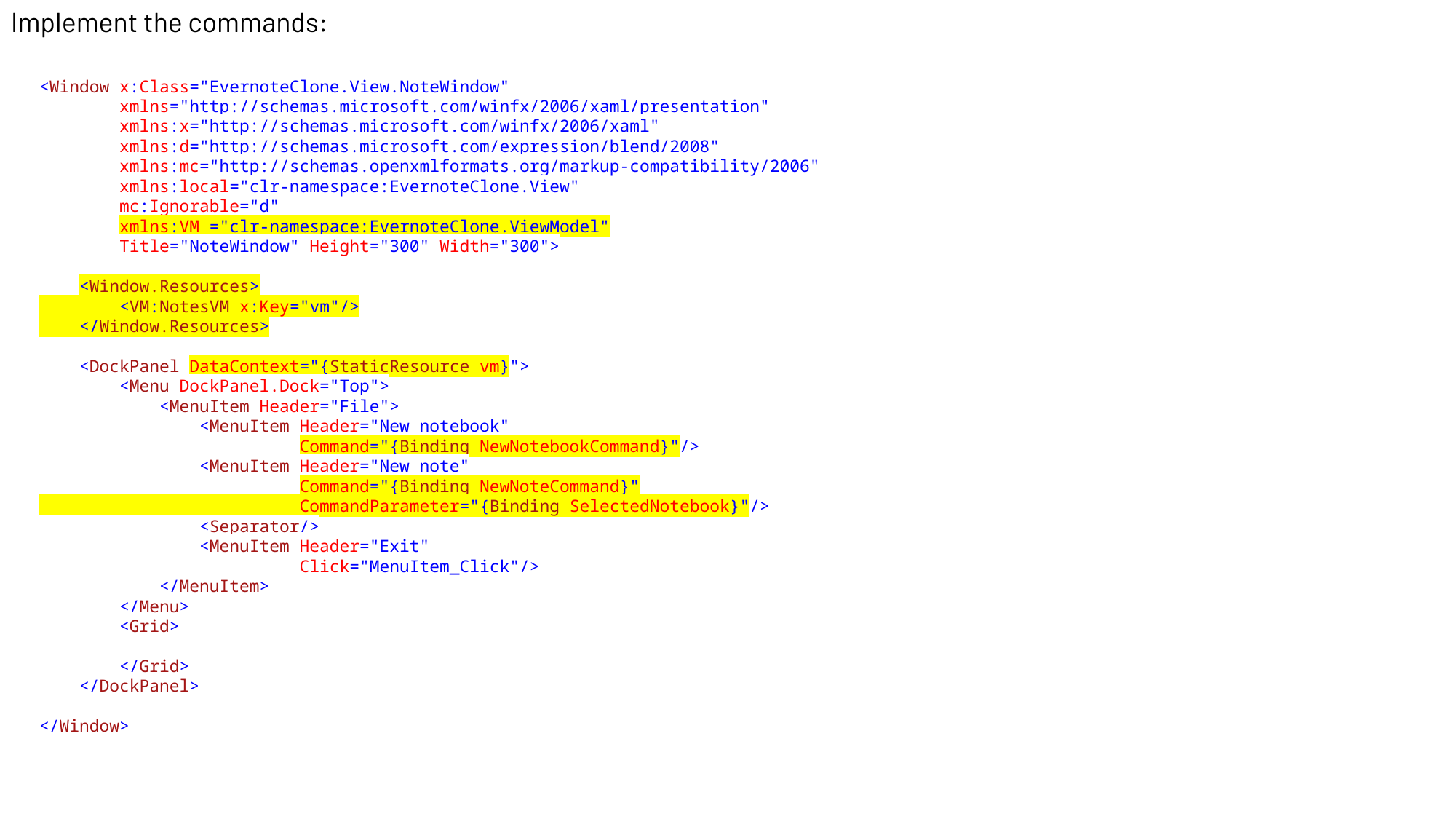

Implement the commands:
<Window x:Class="EvernoteClone.View.NoteWindow"
        xmlns="http://schemas.microsoft.com/winfx/2006/xaml/presentation"
        xmlns:x="http://schemas.microsoft.com/winfx/2006/xaml"
        xmlns:d="http://schemas.microsoft.com/expression/blend/2008"
        xmlns:mc="http://schemas.openxmlformats.org/markup-compatibility/2006"
        xmlns:local="clr-namespace:EvernoteClone.View"
        mc:Ignorable="d"
        xmlns:VM ="clr-namespace:EvernoteClone.ViewModel"
        Title="NoteWindow" Height="300" Width="300">

    <Window.Resources>
        <VM:NotesVM x:Key="vm"/>
    </Window.Resources>

    <DockPanel DataContext="{StaticResource vm}">
        <Menu DockPanel.Dock="Top">
            <MenuItem Header="File">
                <MenuItem Header="New notebook"
                          Command="{Binding NewNotebookCommand}"/>
                <MenuItem Header="New note"
                          Command="{Binding NewNoteCommand}"
                          CommandParameter="{Binding SelectedNotebook}"/>
                <Separator/>
                <MenuItem Header="Exit"
                          Click="MenuItem_Click"/>
            </MenuItem>
        </Menu>
        <Grid>

        </Grid>
    </DockPanel>

</Window>